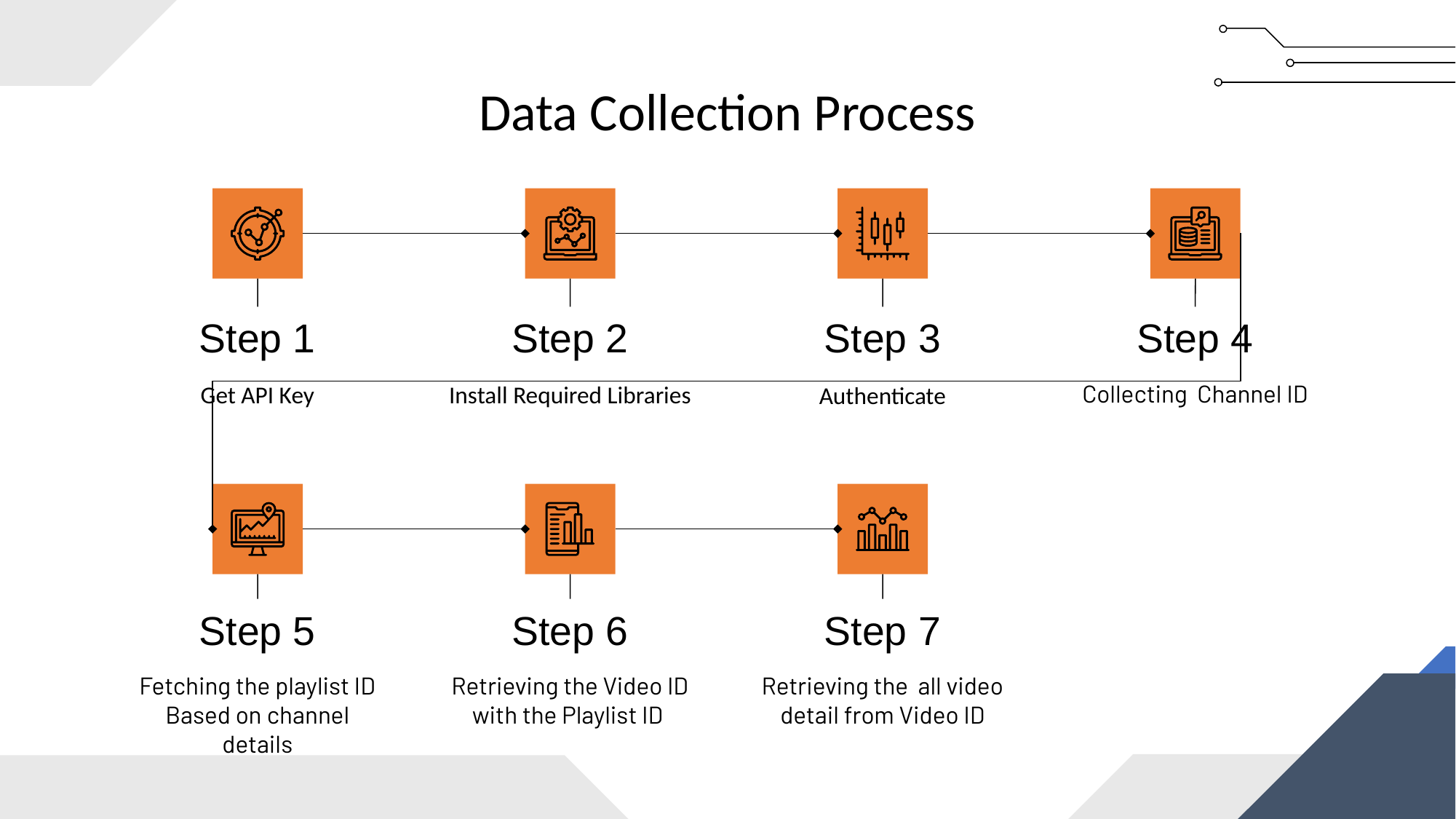

# Data Collection Process

Step 1
Step 2
Step 3
Step 4
Get API Key
Install Required Libraries
Authenticate
Collecting  Channel ID

Step 5
Step 6
Step 7
Fetching the playlist ID
Based on channel details
Retrieving the Video ID
with the Playlist ID
Retrieving the  all video detail from Video ID